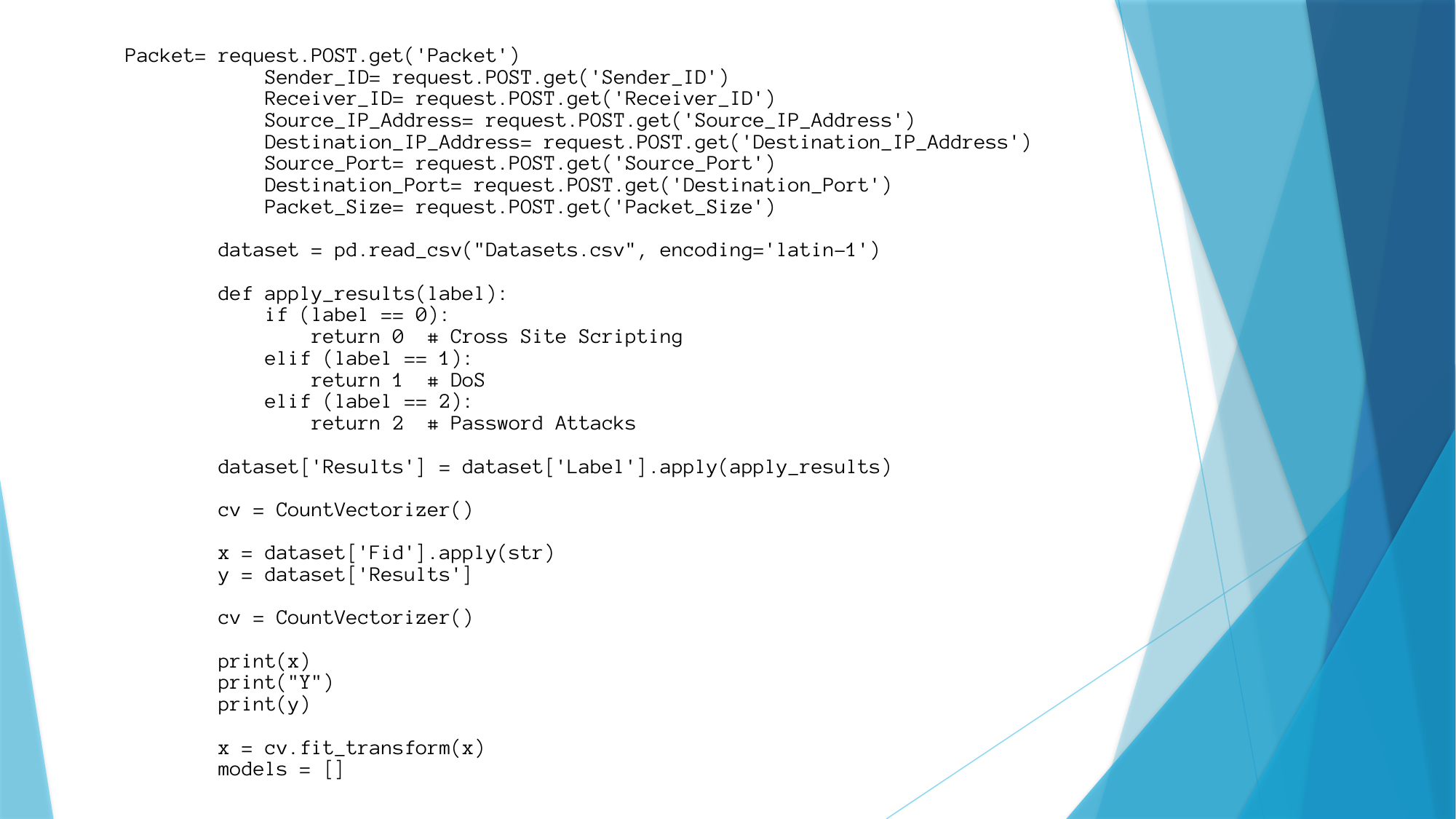

Packet= request.POST.get('Packet')
            Sender_ID= request.POST.get('Sender_ID')
            Receiver_ID= request.POST.get('Receiver_ID')
            Source_IP_Address= request.POST.get('Source_IP_Address')
            Destination_IP_Address= request.POST.get('Destination_IP_Address')
            Source_Port= request.POST.get('Source_Port')
            Destination_Port= request.POST.get('Destination_Port')
            Packet_Size= request.POST.get('Packet_Size')
        dataset = pd.read_csv("Datasets.csv", encoding='latin-1')
        def apply_results(label):
            if (label == 0):
                return 0  # Cross Site Scripting
            elif (label == 1):
                return 1  # DoS
            elif (label == 2):
                return 2  # Password Attacks
        dataset['Results'] = dataset['Label'].apply(apply_results)
        cv = CountVectorizer()
        x = dataset['Fid'].apply(str)
        y = dataset['Results']
        cv = CountVectorizer()
        print(x)
        print("Y")
        print(y)
        x = cv.fit_transform(x)
        models = []